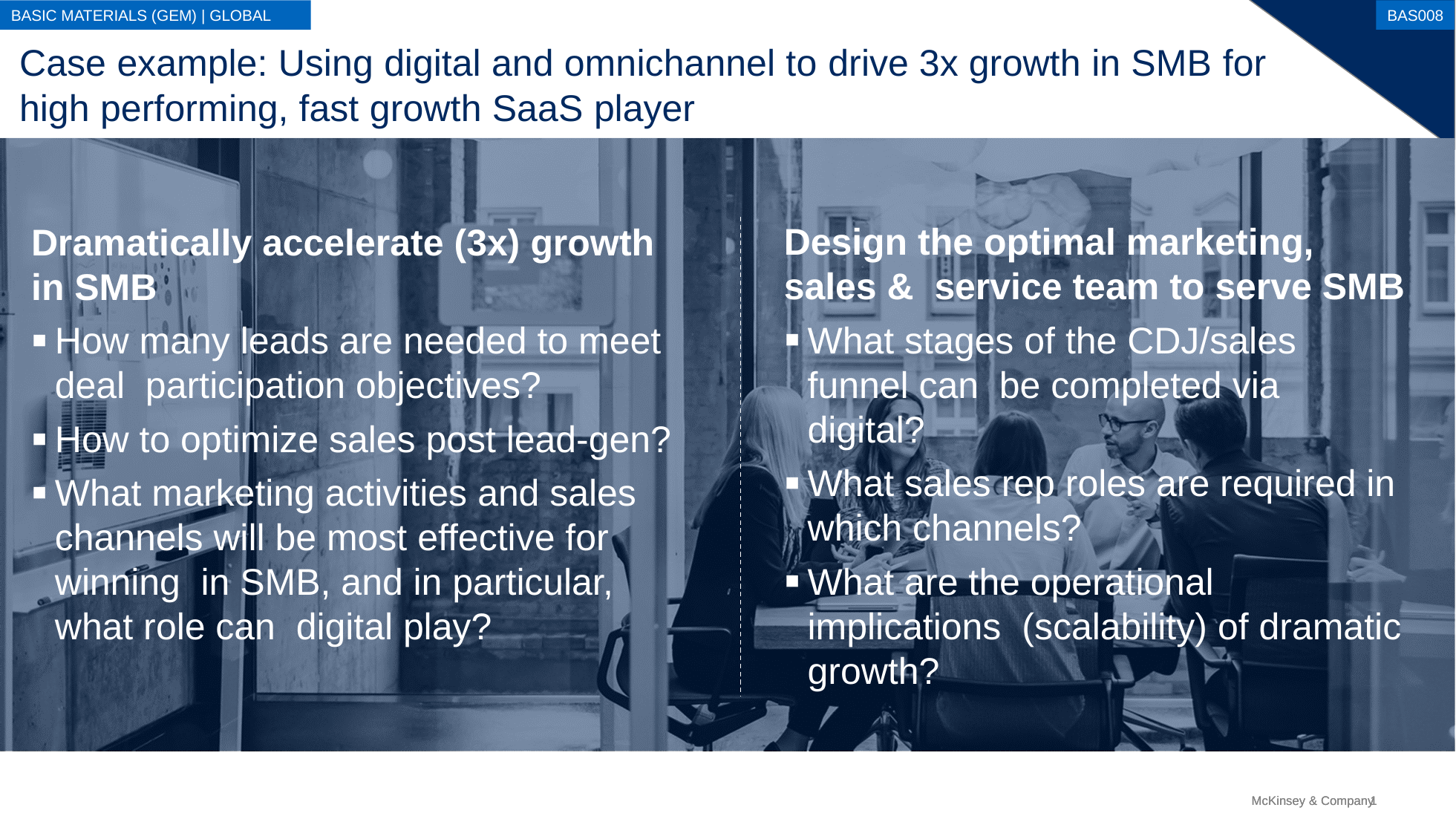

BASIC MATERIALS (GEM) | GLOBAL
BAS008
# Case example: Using digital and omnichannel to drive 3x growth in SMB for  high performing, fast growth SaaS player

Dramatically accelerate (3x) growth in SMB
How many leads are needed to meet deal  participation objectives?
How to optimize sales post lead-gen?
What marketing activities and sales  channels will be most effective for winning  in SMB, and in particular, what role can  digital play?
Design the optimal marketing, sales &  service team to serve SMB
What stages of the CDJ/sales funnel can  be completed via digital?
What sales rep roles are required in  which channels?
What are the operational implications  (scalability) of dramatic growth?